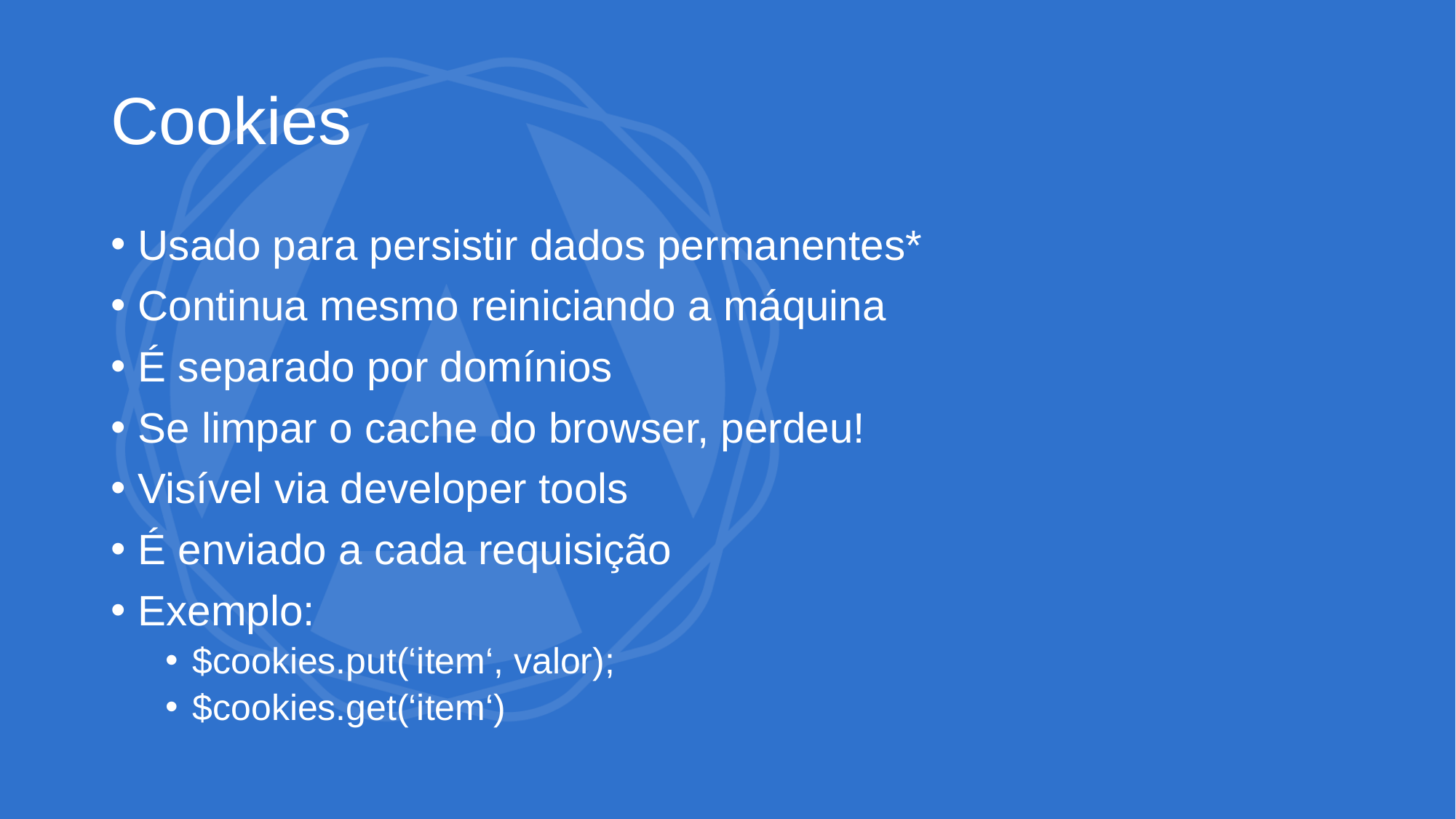

# Cookies
Usado para persistir dados permanentes*
Continua mesmo reiniciando a máquina
É separado por domínios
Se limpar o cache do browser, perdeu!
Visível via developer tools
É enviado a cada requisição
Exemplo:
$cookies.put(‘item‘, valor);
$cookies.get(‘item‘)